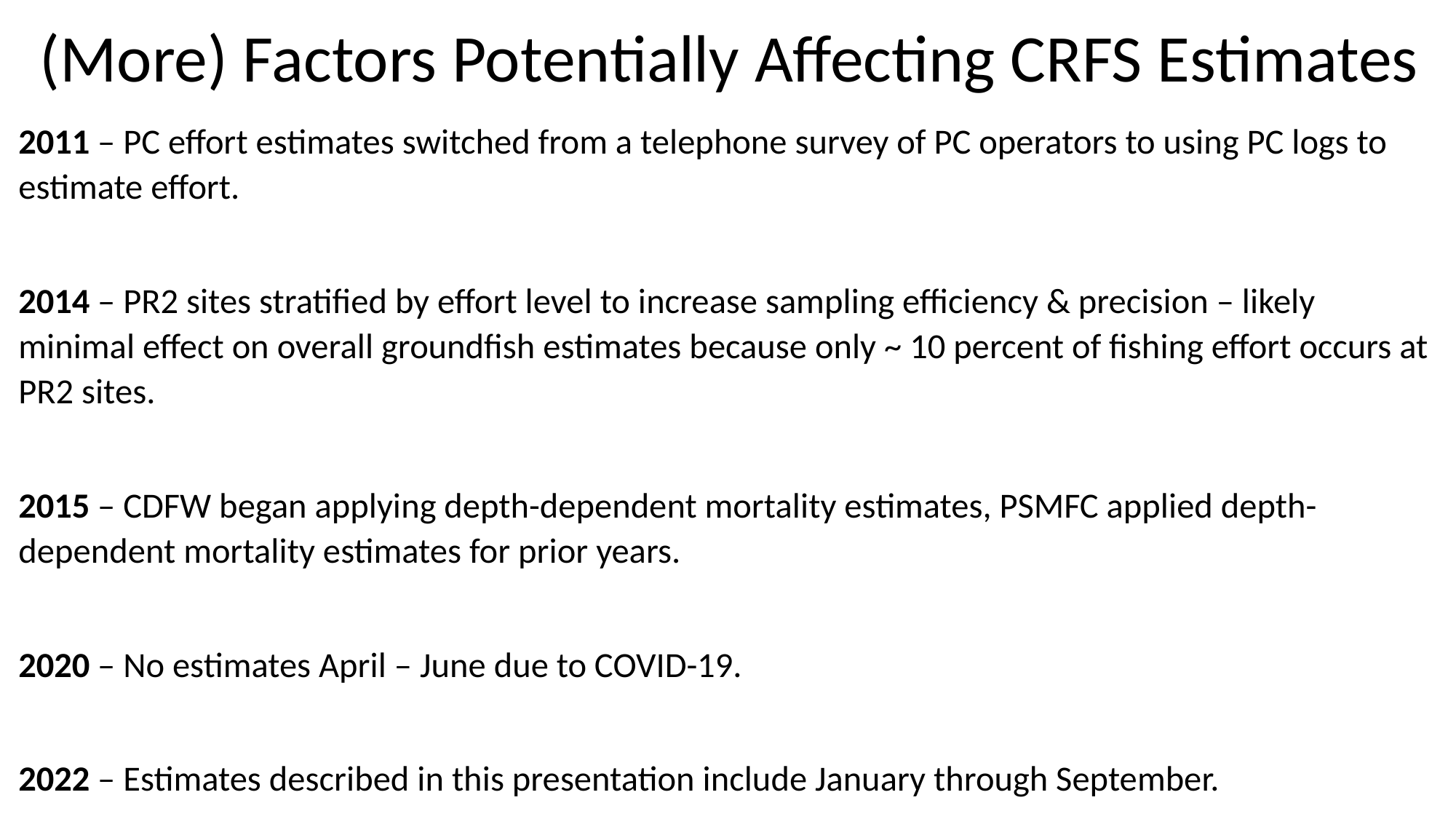

# (More) Factors Potentially Affecting CRFS Estimates
2011 – PC effort estimates switched from a telephone survey of PC operators to using PC logs to estimate effort.

2014 – PR2 sites stratified by effort level to increase sampling efficiency & precision – likely minimal effect on overall groundfish estimates because only ~ 10 percent of fishing effort occurs at PR2 sites.

2015 – CDFW began applying depth-dependent mortality estimates, PSMFC applied depth-dependent mortality estimates for prior years.

2020 – No estimates April – June due to COVID-19.

2022 – Estimates described in this presentation include January through September.